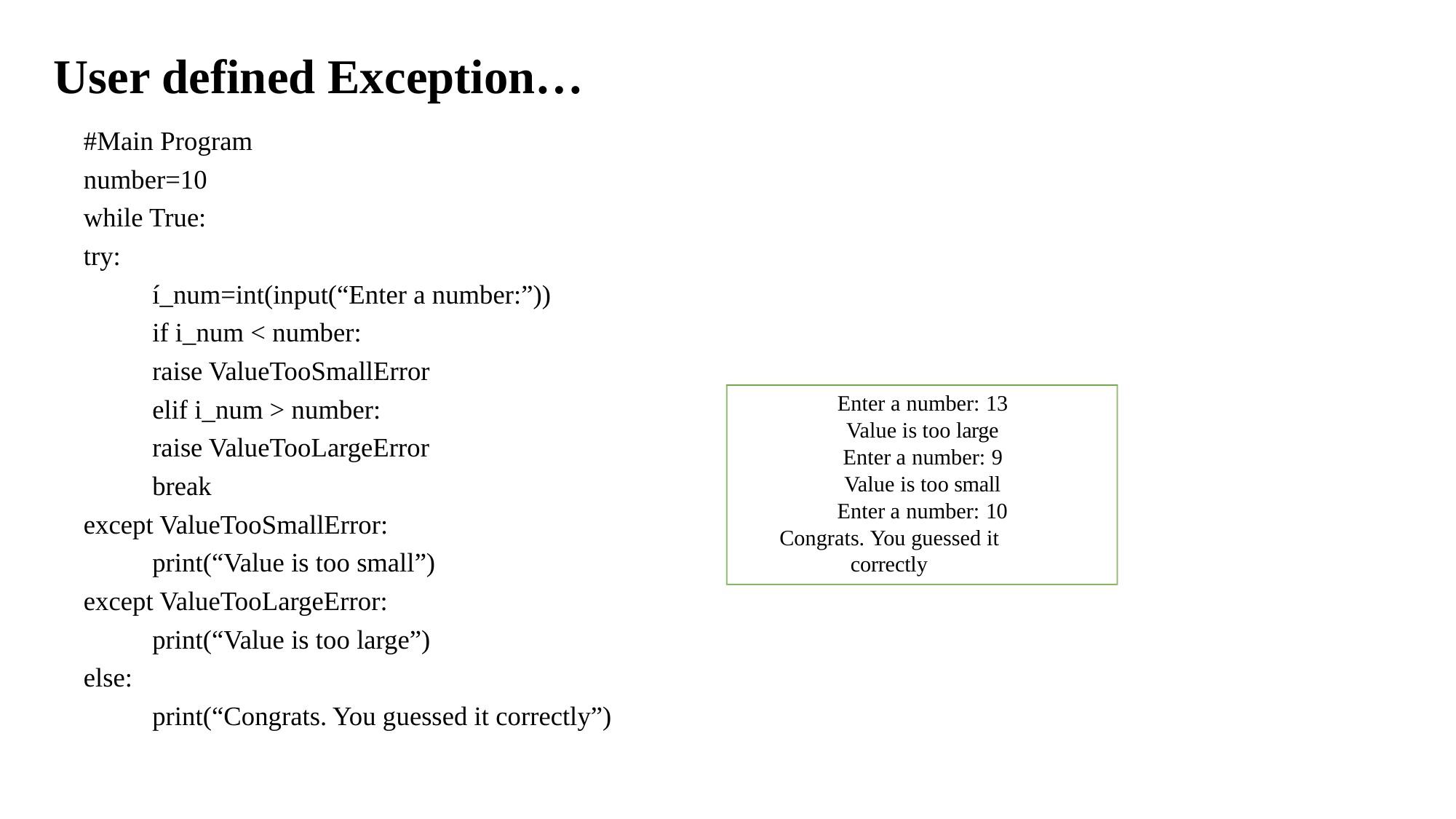

# User defined Exception…
#Main Program
number=10
while True:
try:
	í_num=int(input(“Enter a number:”))
	if i_num < number:
		raise ValueTooSmallError
	elif i_num > number:
		raise ValueTooLargeError
	break
except ValueTooSmallError:
	print(“Value is too small”)
except ValueTooLargeError:
	print(“Value is too large”)
else:
	print(“Congrats. You guessed it correctly”)

Enter a number: 13 Value is too large Enter a number: 9 Value is too small Enter a number: 10
Congrats. You guessed it correctly